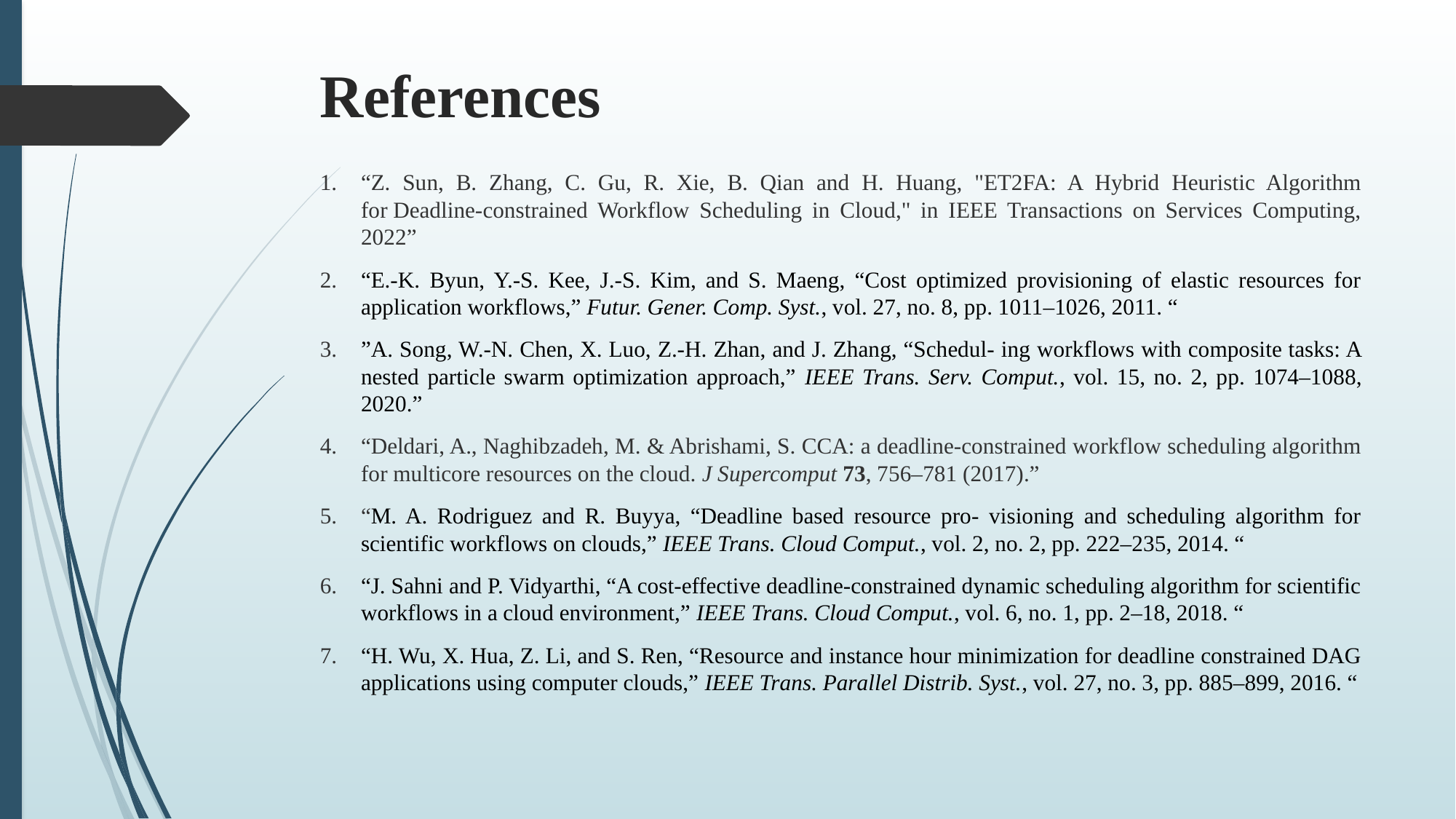

# References
“Z. Sun, B. Zhang, C. Gu, R. Xie, B. Qian and H. Huang, "ET2FA: A Hybrid Heuristic Algorithm for Deadline-constrained Workflow Scheduling in Cloud," in IEEE Transactions on Services Computing, 2022”
“E.-K. Byun, Y.-S. Kee, J.-S. Kim, and S. Maeng, “Cost optimized provisioning of elastic resources for application workflows,” Futur. Gener. Comp. Syst., vol. 27, no. 8, pp. 1011–1026, 2011. “
”A. Song, W.-N. Chen, X. Luo, Z.-H. Zhan, and J. Zhang, “Schedul- ing workflows with composite tasks: A nested particle swarm optimization approach,” IEEE Trans. Serv. Comput., vol. 15, no. 2, pp. 1074–1088, 2020.”
“Deldari, A., Naghibzadeh, M. & Abrishami, S. CCA: a deadline-constrained workflow scheduling algorithm for multicore resources on the cloud. J Supercomput 73, 756–781 (2017).”
“M. A. Rodriguez and R. Buyya, “Deadline based resource pro- visioning and scheduling algorithm for scientific workflows on clouds,” IEEE Trans. Cloud Comput., vol. 2, no. 2, pp. 222–235, 2014. “
“J. Sahni and P. Vidyarthi, “A cost-effective deadline-constrained dynamic scheduling algorithm for scientific workflows in a cloud environment,” IEEE Trans. Cloud Comput., vol. 6, no. 1, pp. 2–18, 2018. “
“H. Wu, X. Hua, Z. Li, and S. Ren, “Resource and instance hour minimization for deadline constrained DAG applications using computer clouds,” IEEE Trans. Parallel Distrib. Syst., vol. 27, no. 3, pp. 885–899, 2016. “